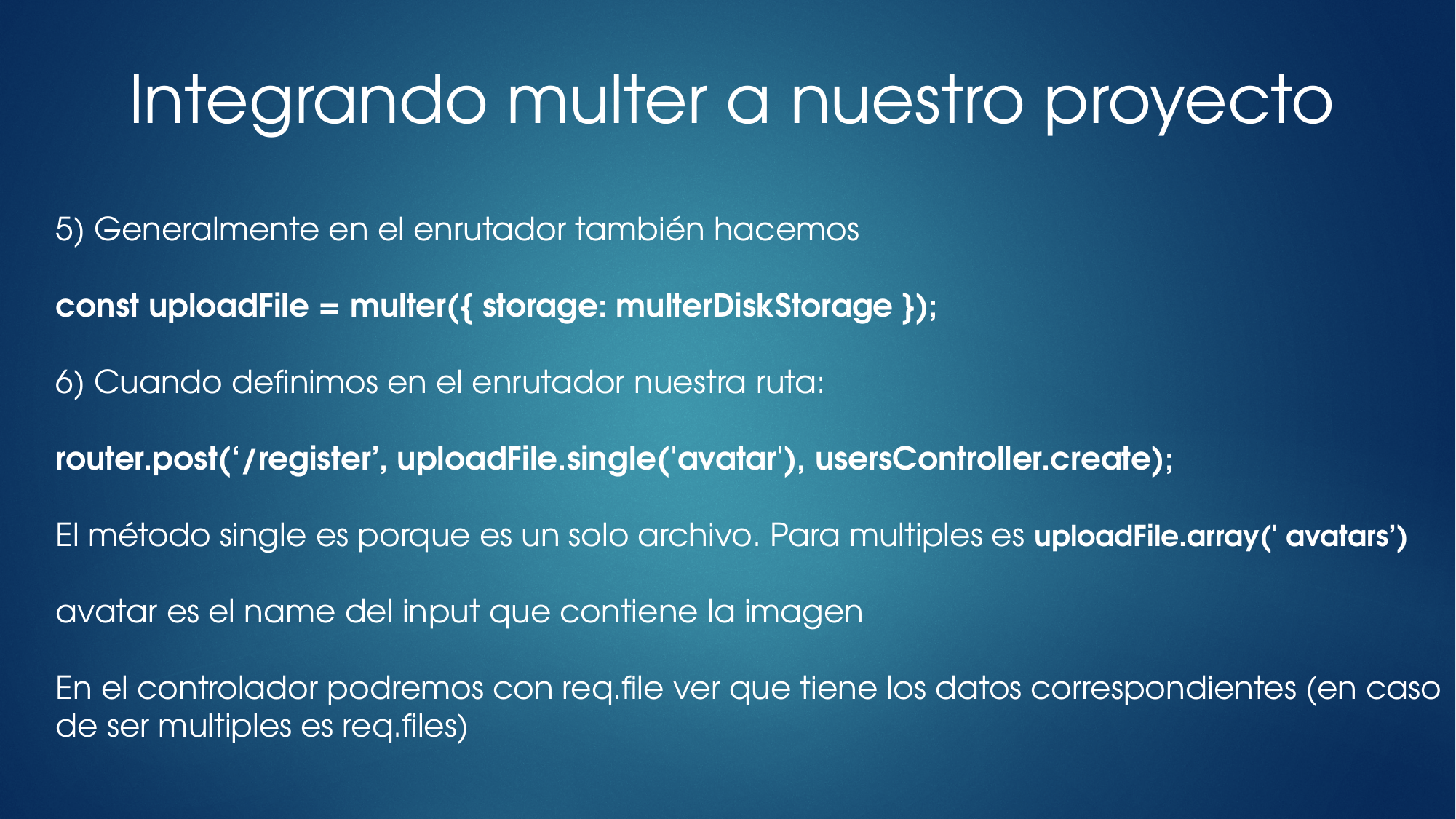

Integrando multer a nuestro proyecto
5) Generalmente en el enrutador también hacemos

const uploadFile = multer({ storage: multerDiskStorage });

6) Cuando definimos en el enrutador nuestra ruta:

router.post(‘/register’, uploadFile.single('avatar'), usersController.create);

El método single es porque es un solo archivo. Para multiples es uploadFile.array(' avatars’)

avatar es el name del input que contiene la imagen

En el controlador podremos con req.file ver que tiene los datos correspondientes (en caso de ser multiples es req.files)